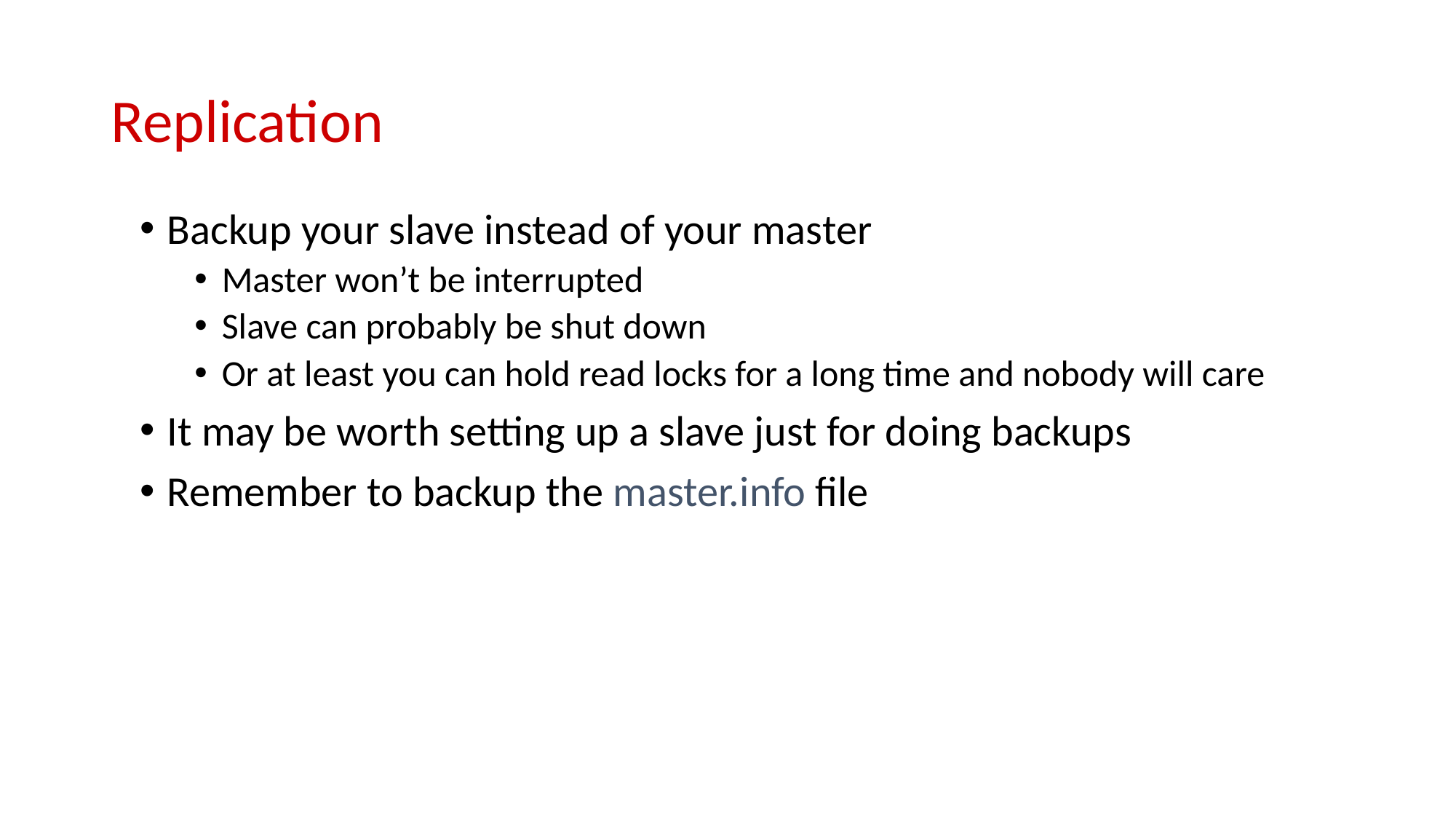

# Replication
Backup your slave instead of your master
Master won’t be interrupted
Slave can probably be shut down
Or at least you can hold read locks for a long time and nobody will care
It may be worth setting up a slave just for doing backups
Remember to backup the master.info file